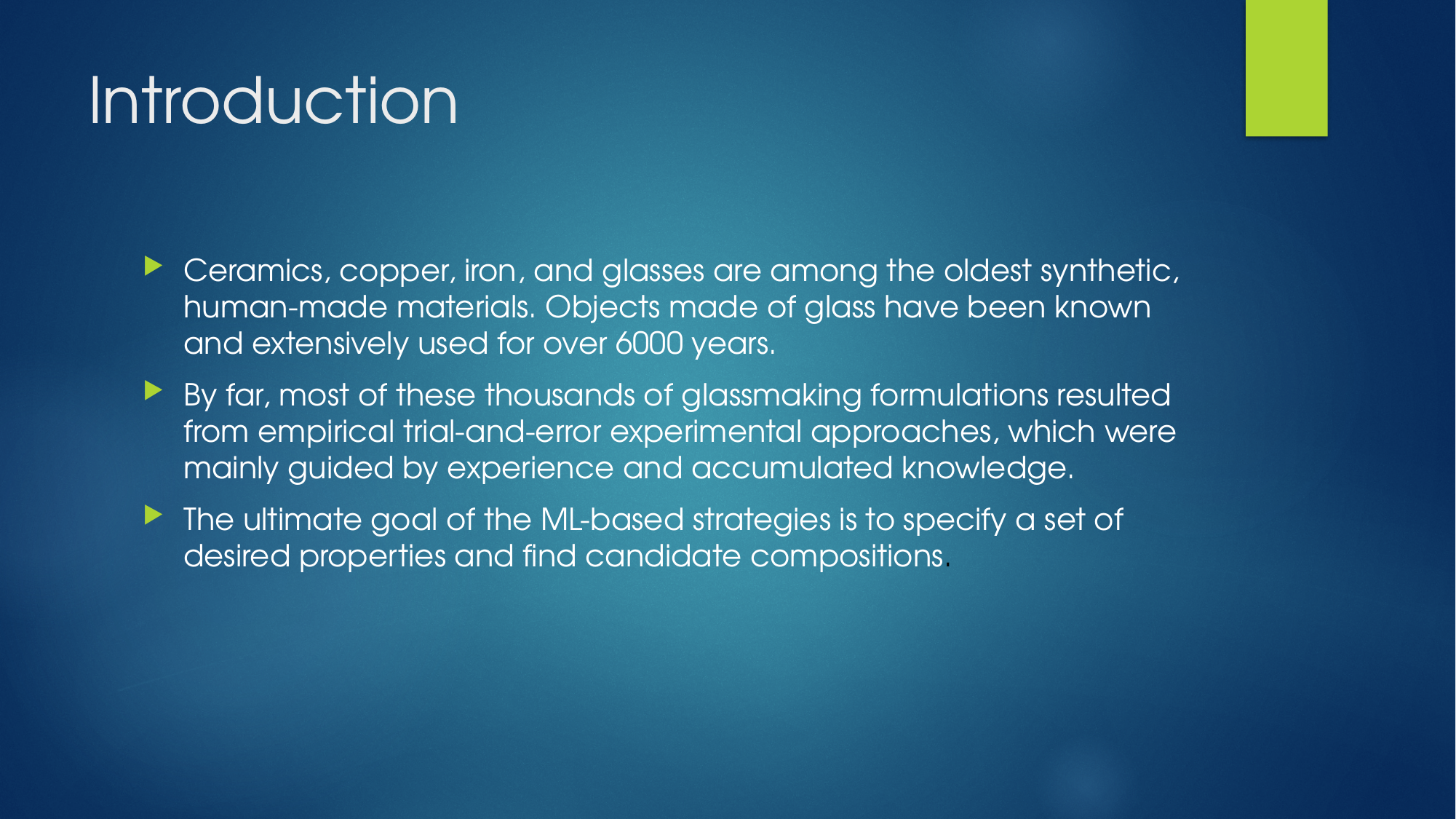

# Introduction
Ceramics, copper, iron, and glasses are among the oldest synthetic, human-made materials. Objects made of glass have been known and extensively used for over 6000 years.
By far, most of these thousands of glassmaking formulations resulted from empirical trial-and-error experimental approaches, which were mainly guided by experience and accumulated knowledge.
The ultimate goal of the ML-based strategies is to specify a set of desired properties and find candidate compositions.